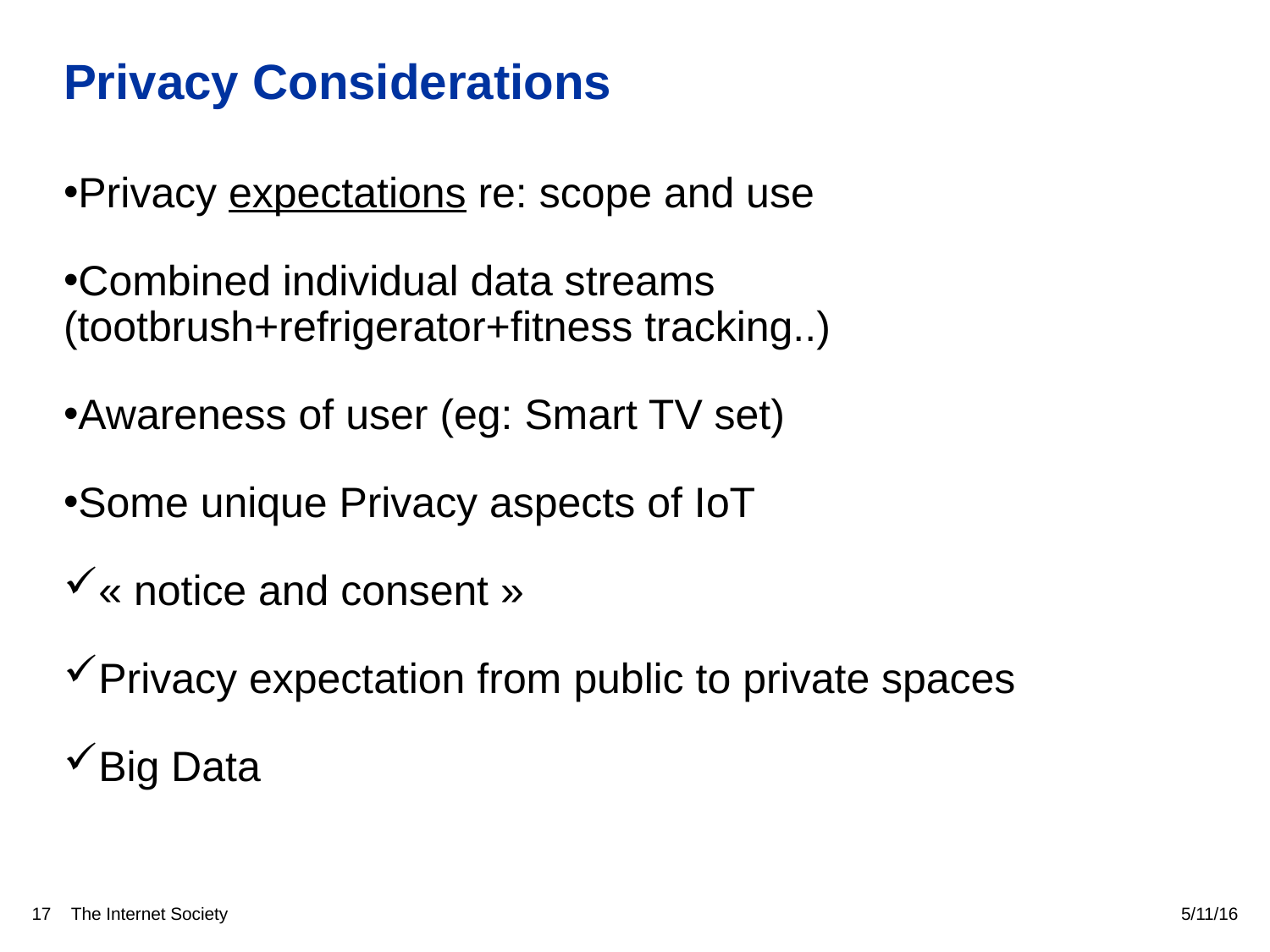

# Privacy Considerations
Privacy expectations re: scope and use
Combined individual data streams (tootbrush+refrigerator+fitness tracking..)
Awareness of user (eg: Smart TV set)
Some unique Privacy aspects of IoT
« notice and consent »
Privacy expectation from public to private spaces
Big Data

17
5/11/16